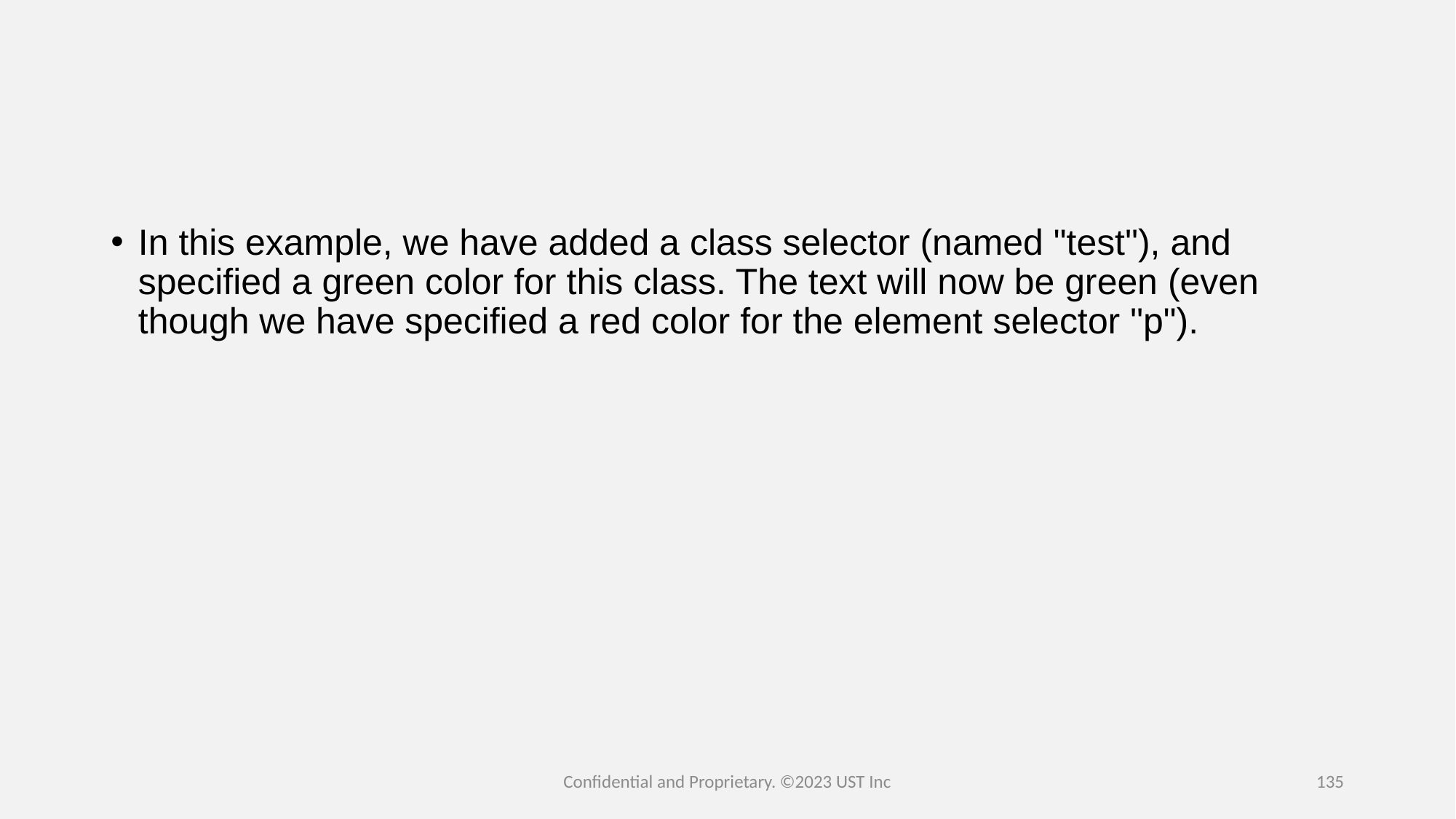

#
In this example, we have added a class selector (named "test"), and specified a green color for this class. The text will now be green (even though we have specified a red color for the element selector "p").
Confidential and Proprietary. ©2023 UST Inc
135